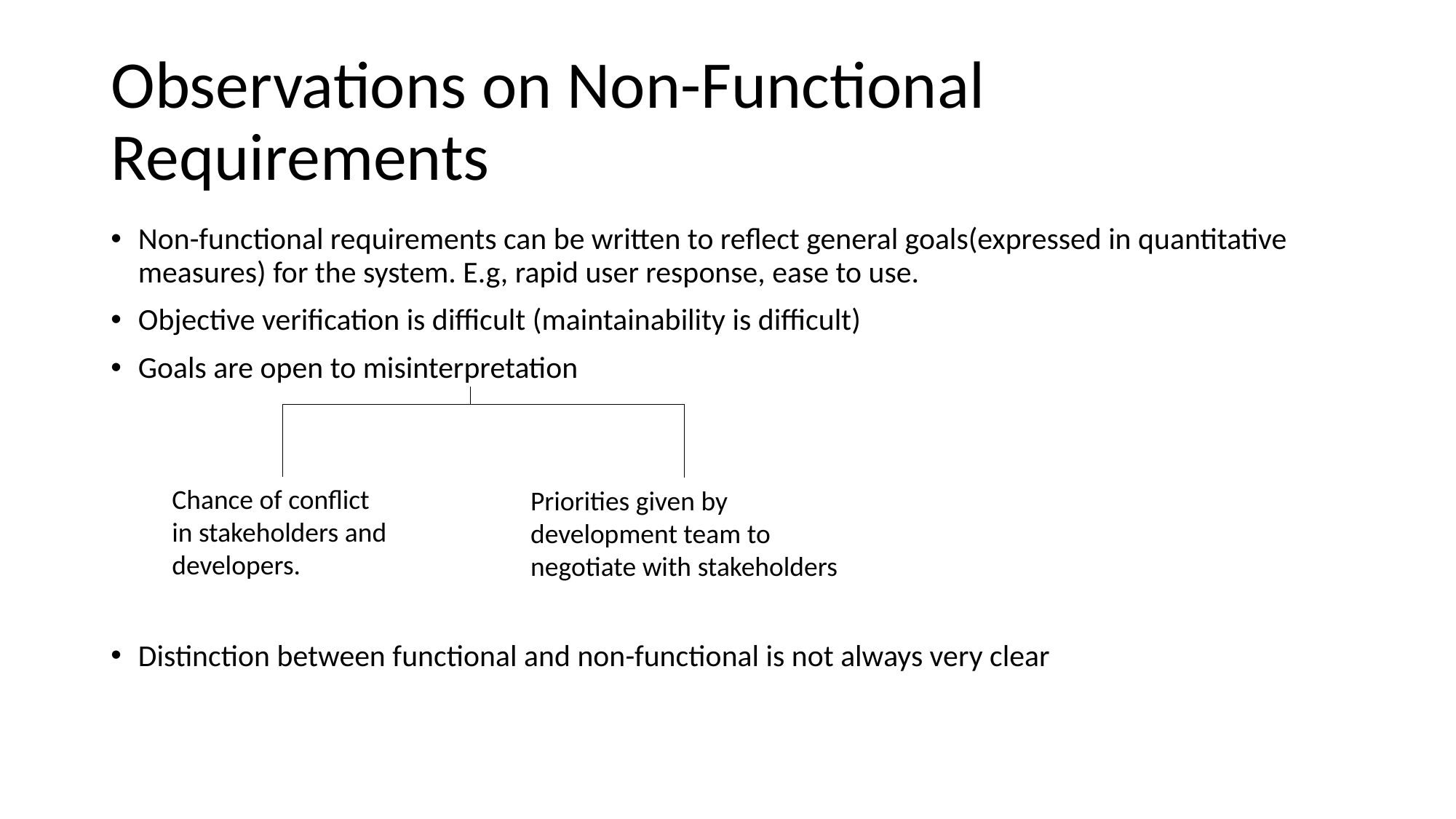

# Observations on Non-Functional Requirements
Non-functional requirements can be written to reflect general goals(expressed in quantitative measures) for the system. E.g, rapid user response, ease to use.
Objective verification is difficult (maintainability is difficult)
Goals are open to misinterpretation

Distinction between functional and non-functional is not always very clear

Chance of conflict
in stakeholders and
developers.
Priorities given by
development team to
negotiate with stakeholders